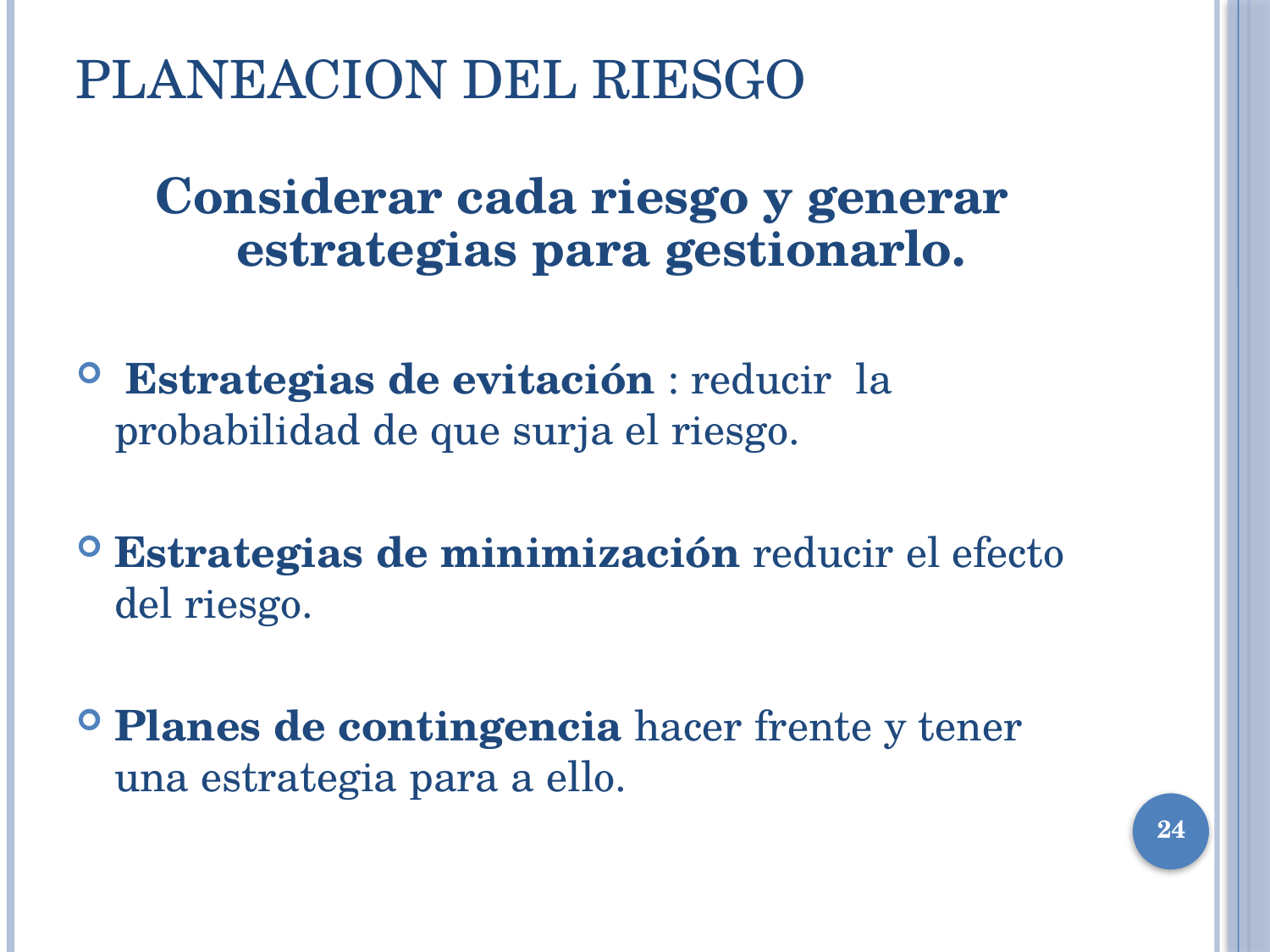

# Planeacion del riesgo
Considerar cada riesgo y generar estrategias para gestionarlo.

 Estrategias de evitación : reducir  la probabilidad de que surja el riesgo.

Estrategias de minimización reducir el efecto del riesgo.

Planes de contingencia hacer frente y tener una estrategia para a ello.
24